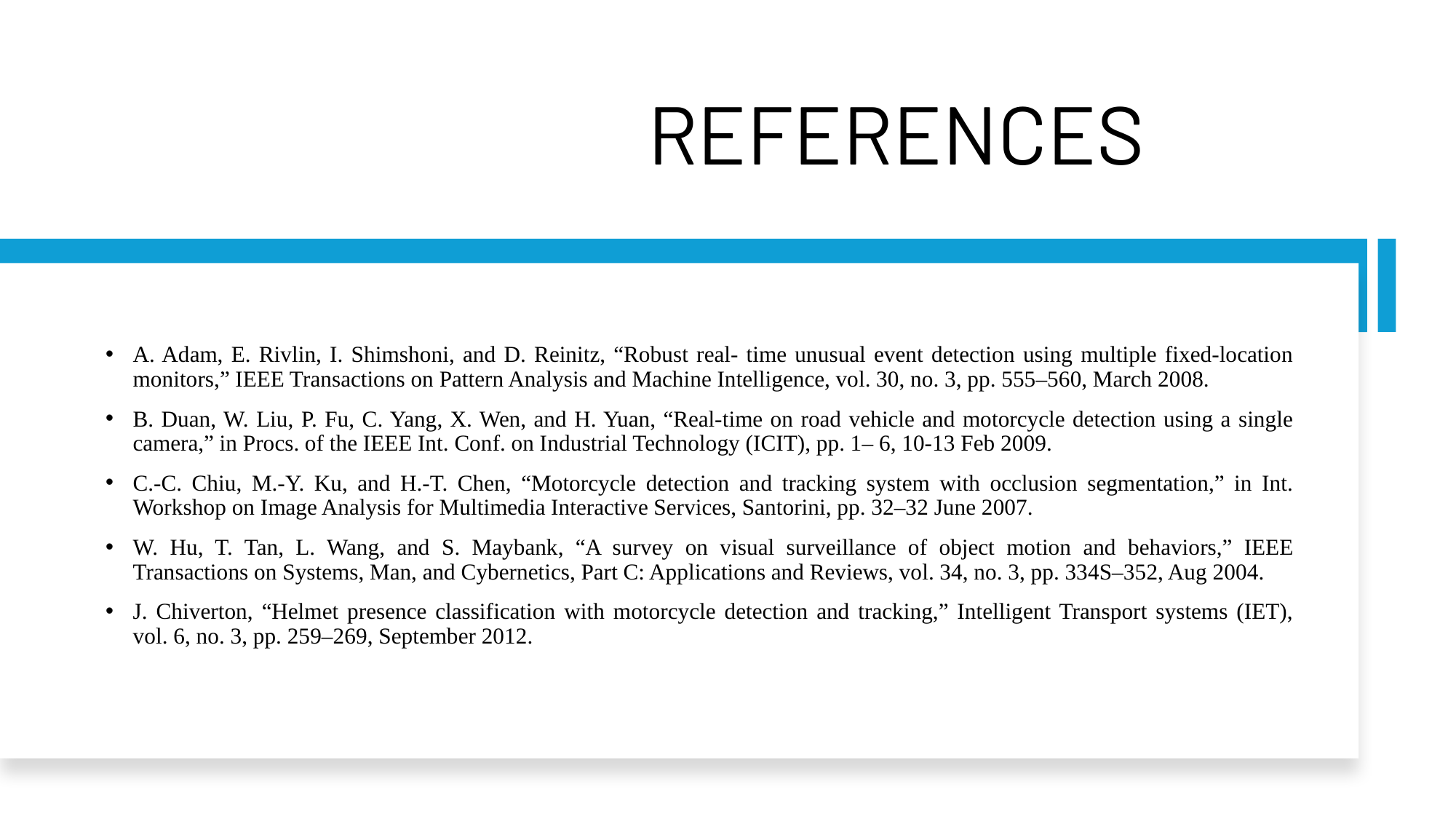

# REFERENCES

A. Adam, E. Rivlin, I. Shimshoni, and D. Reinitz, “Robust real- time unusual event detection using multiple fixed-location monitors,” IEEE Transactions on Pattern Analysis and Machine Intelligence, vol. 30, no. 3, pp. 555–560, March 2008.
B. Duan, W. Liu, P. Fu, C. Yang, X. Wen, and H. Yuan, “Real-time on road vehicle and motorcycle detection using a single camera,” in Procs. of the IEEE Int. Conf. on Industrial Technology (ICIT), pp. 1– 6, 10-13 Feb 2009.
C.-C. Chiu, M.-Y. Ku, and H.-T. Chen, “Motorcycle detection and tracking system with occlusion segmentation,” in Int. Workshop on Image Analysis for Multimedia Interactive Services, Santorini, pp. 32–32 June 2007.
W. Hu, T. Tan, L. Wang, and S. Maybank, “A survey on visual surveillance of object motion and behaviors,” IEEE Transactions on Systems, Man, and Cybernetics, Part C: Applications and Reviews, vol. 34, no. 3, pp. 334S–352, Aug 2004.
J. Chiverton, “Helmet presence classification with motorcycle detection and tracking,” Intelligent Transport systems (IET), vol. 6, no. 3, pp. 259–269, September 2012.